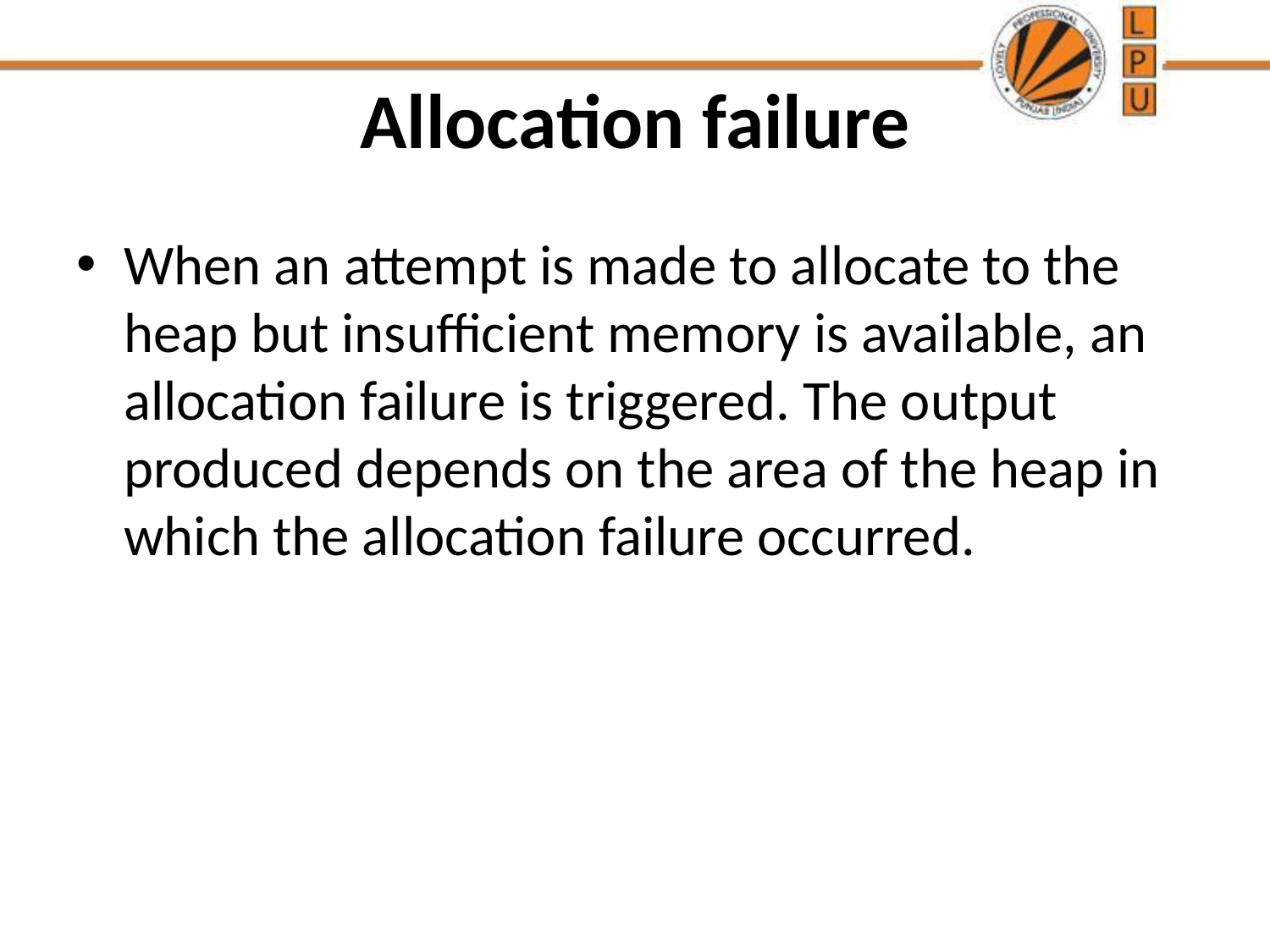

# Allocation failure
When an attempt is made to allocate to the heap but insufficient memory is available, an allocation failure is triggered. The output produced depends on the area of the heap in which the allocation failure occurred.